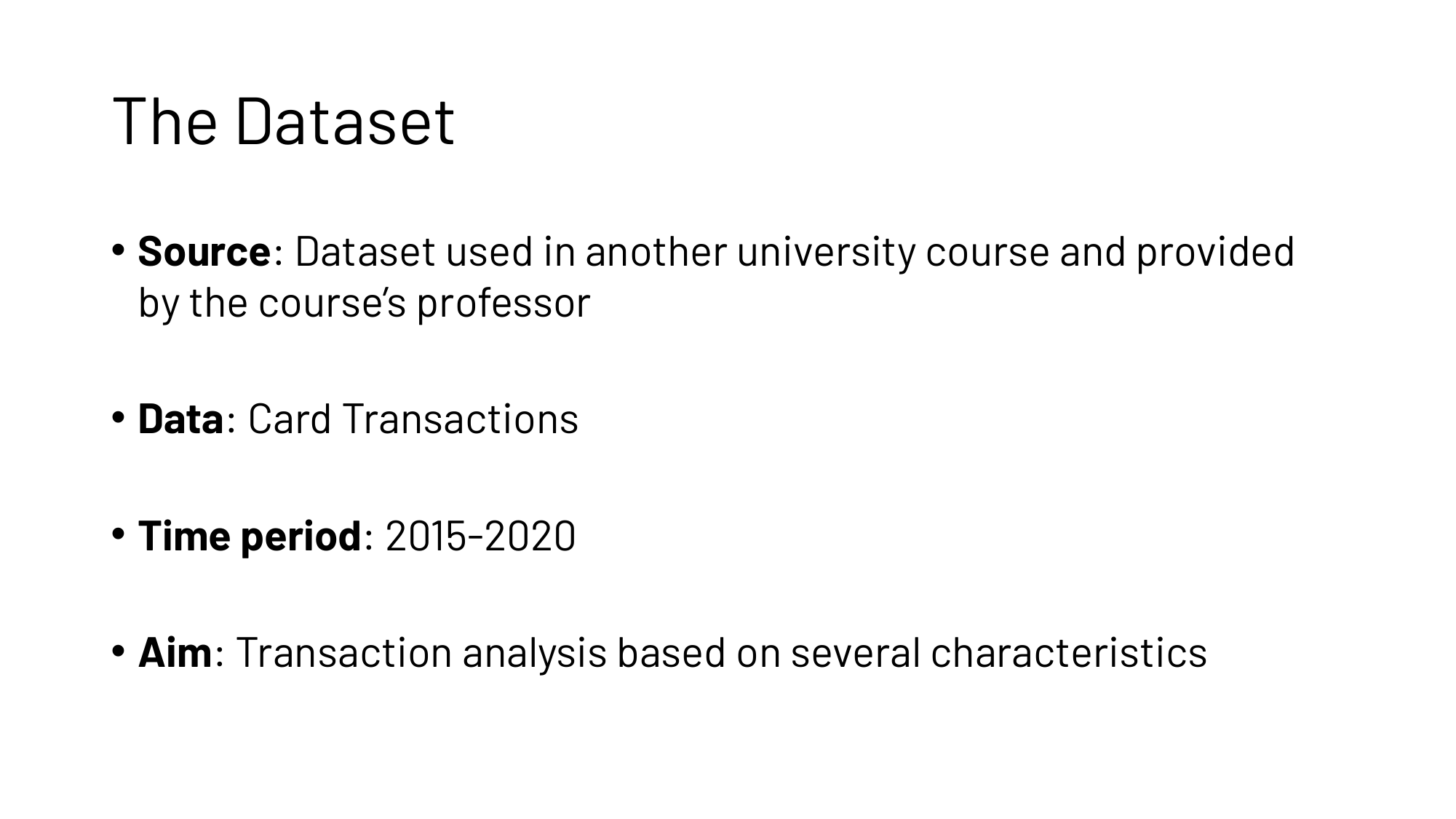

# The Dataset
Source: Dataset used in another university course and provided by the course’s professor
Data: Card Transactions
Time period: 2015-2020
Aim: Transaction analysis based on several characteristics